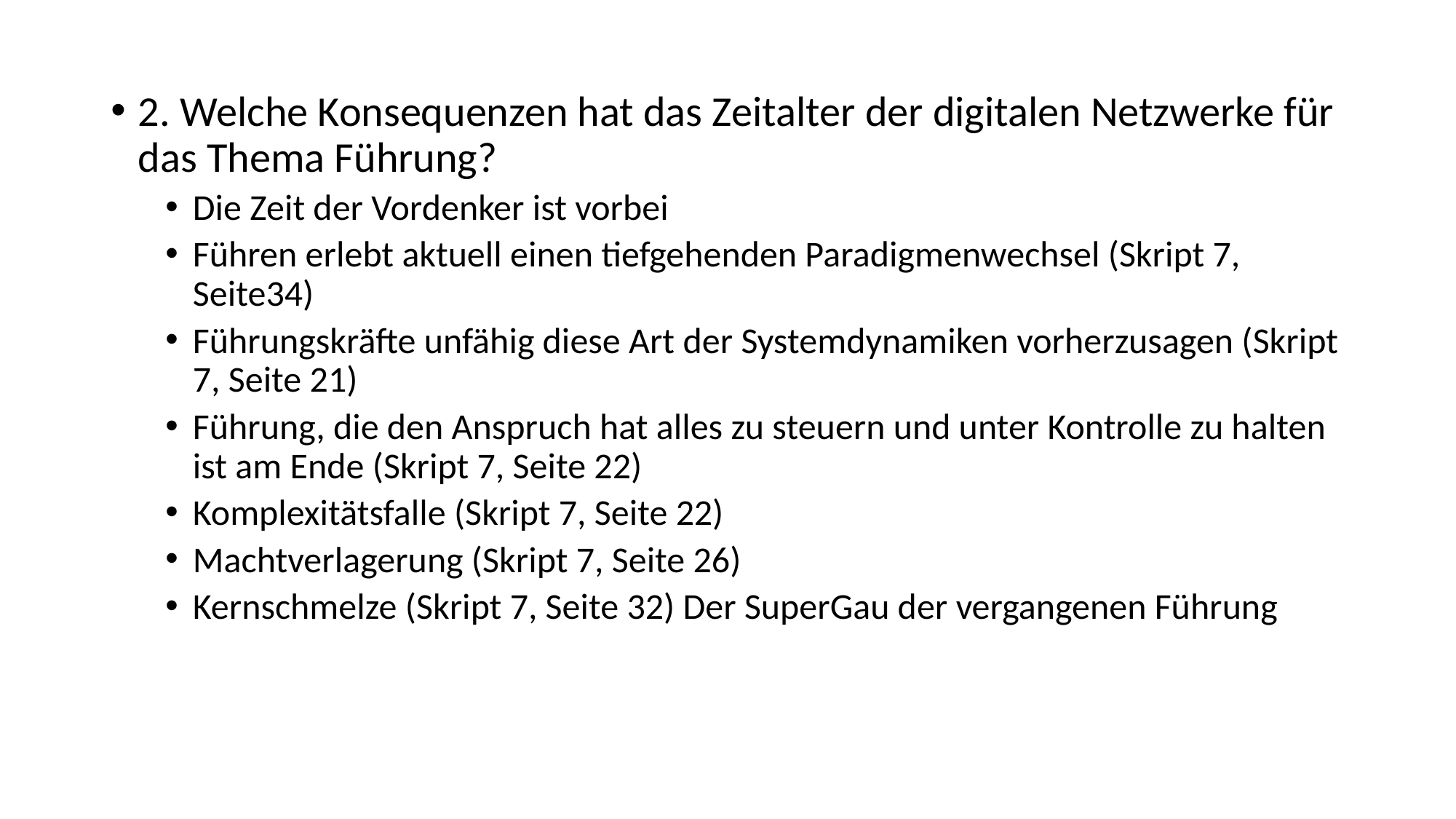

2. Welche Konsequenzen hat das Zeitalter der digitalen Netzwerke für das Thema Führung?
Die Zeit der Vordenker ist vorbei
Führen erlebt aktuell einen tiefgehenden Paradigmenwechsel (Skript 7, Seite34)
Führungskräfte unfähig diese Art der Systemdynamiken vorherzusagen (Skript 7, Seite 21)
Führung, die den Anspruch hat alles zu steuern und unter Kontrolle zu halten ist am Ende (Skript 7, Seite 22)
Komplexitätsfalle (Skript 7, Seite 22)
Machtverlagerung (Skript 7, Seite 26)
Kernschmelze (Skript 7, Seite 32) Der SuperGau der vergangenen Führung